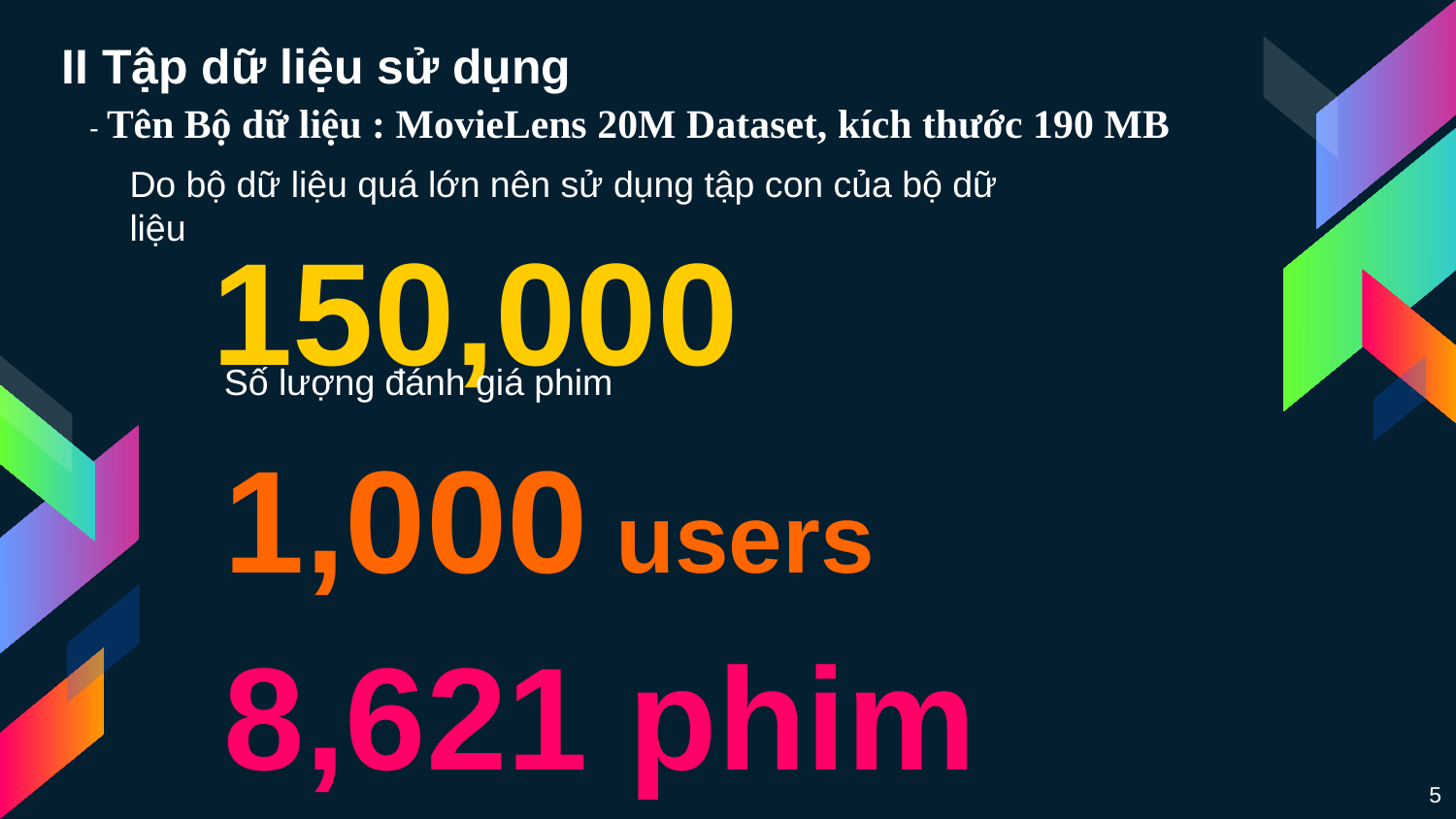

II Tập dữ liệu sử dụng
- Tên Bộ dữ liệu : MovieLens 20M Dataset, kích thước 190 MB

Do bộ dữ liệu quá lớn nên sử dụng tập con của bộ dữ liệu
150,000
Số lượng đánh giá phim
1,000 users
8,621 phim
5